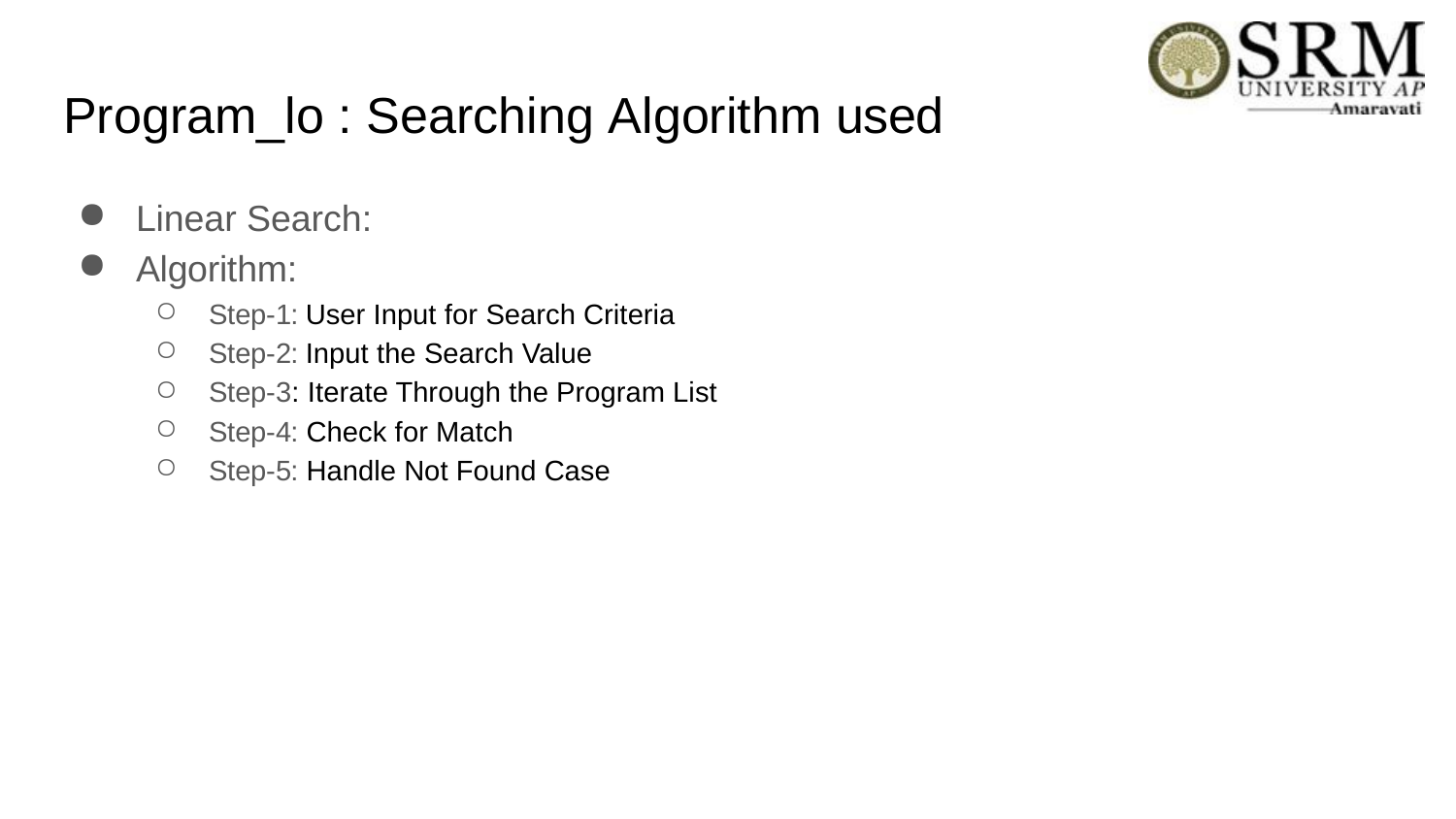

# Program_lo : Searching Algorithm used
Linear Search:
Algorithm:
Step-1: User Input for Search Criteria
Step-2: Input the Search Value
Step-3: Iterate Through the Program List
Step-4: Check for Match
Step-5: Handle Not Found Case